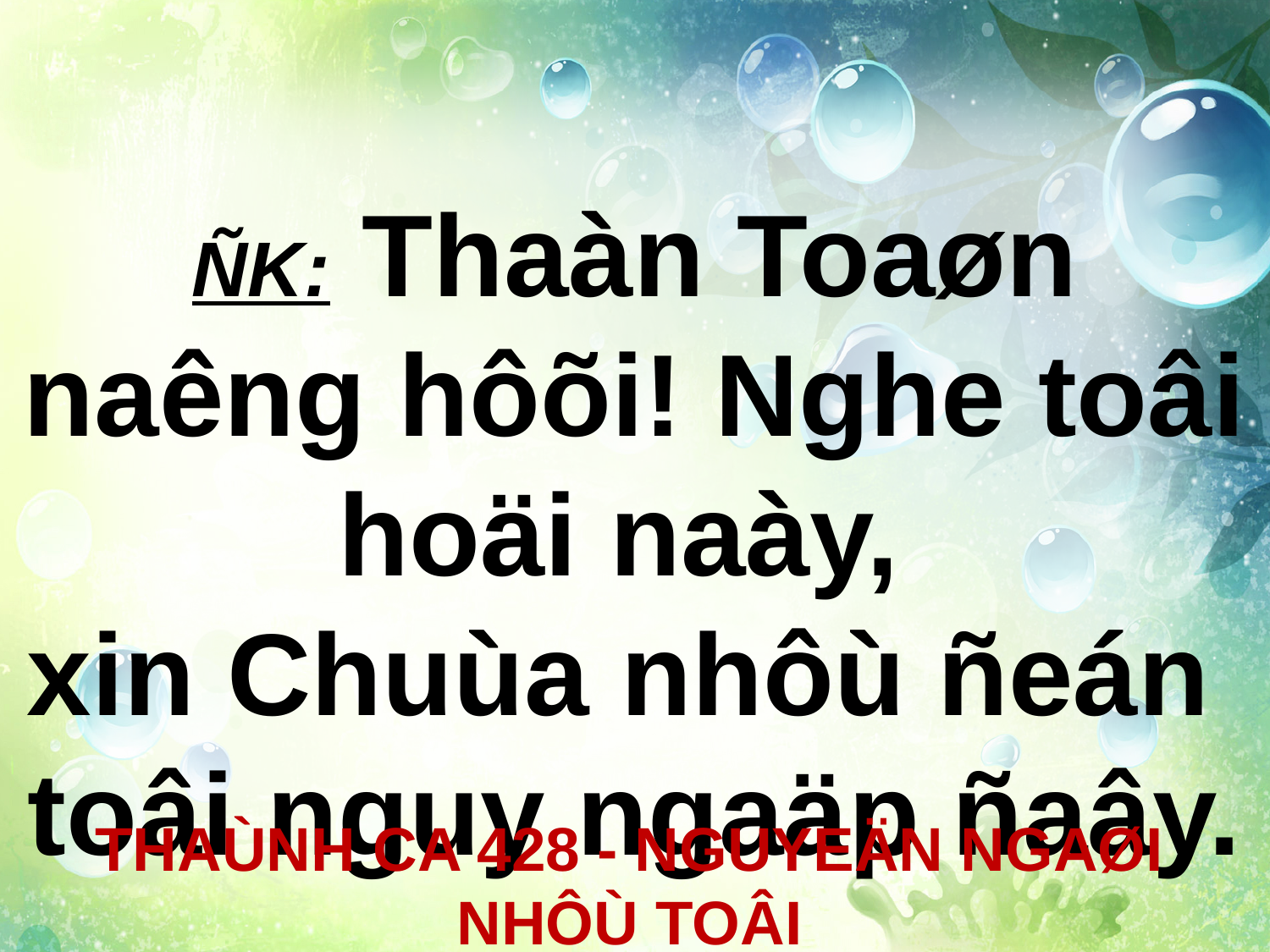

ÑK: Thaàn Toaøn naêng hôõi! Nghe toâi hoäi naày,
xin Chuùa nhôù ñeán
toâi nguy ngaäp ñaây.
THAÙNH CA 428 - NGUYEÄN NGAØI NHÔÙ TOÂI